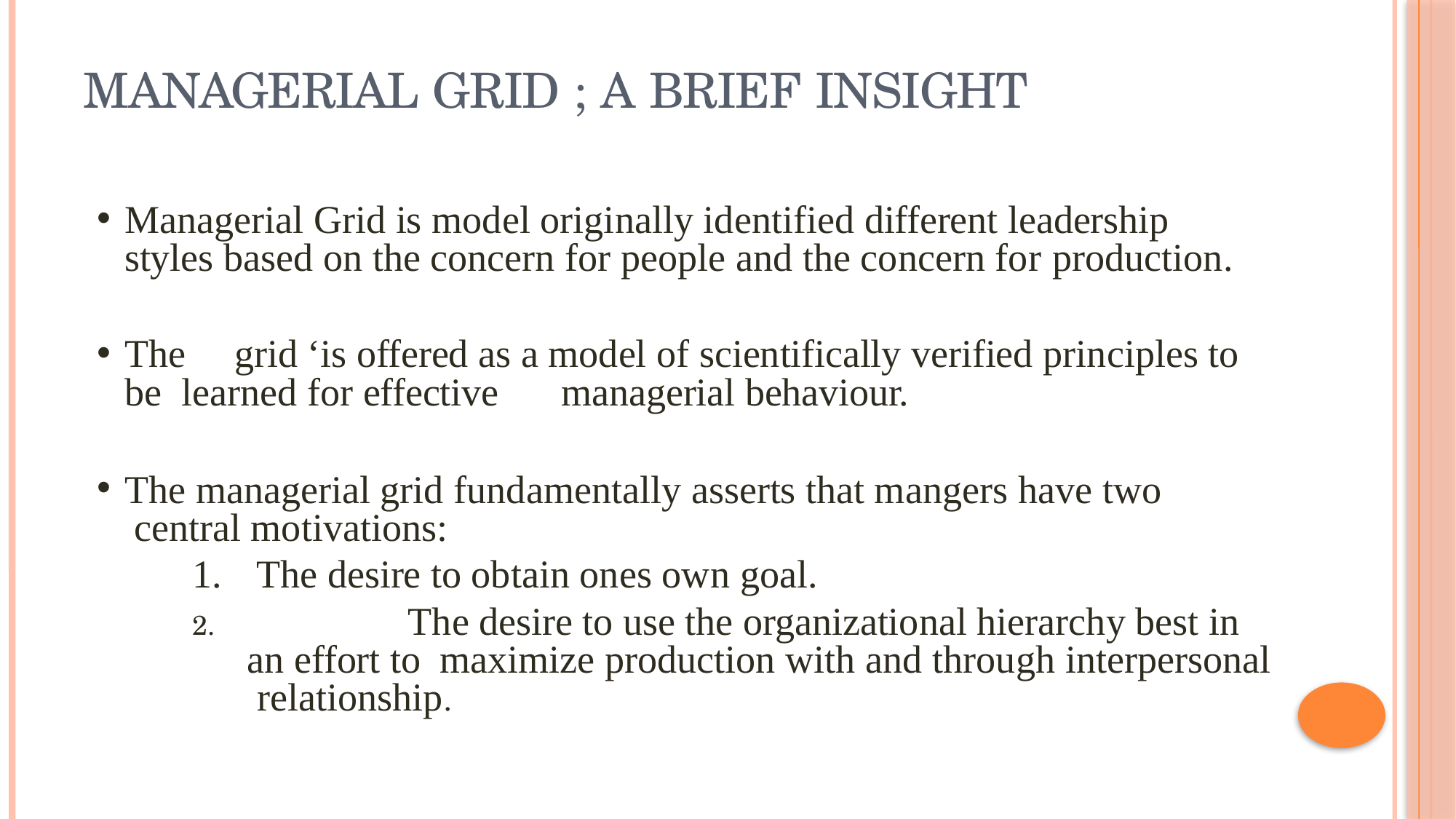

# MANAGERIAL GRID ; A BRIEF INSIGHT
Managerial Grid is model originally identified different leadership  styles based on the concern for people and the concern for production.

The	grid ‘is offered as a model of scientifically verified principles to be  learned for effective	managerial behaviour.

The managerial grid fundamentally asserts that mangers have two  central motivations:
The desire to obtain ones own goal.
	The desire to use the organizational hierarchy best in an effort to  maximize production with and through interpersonal  relationship.